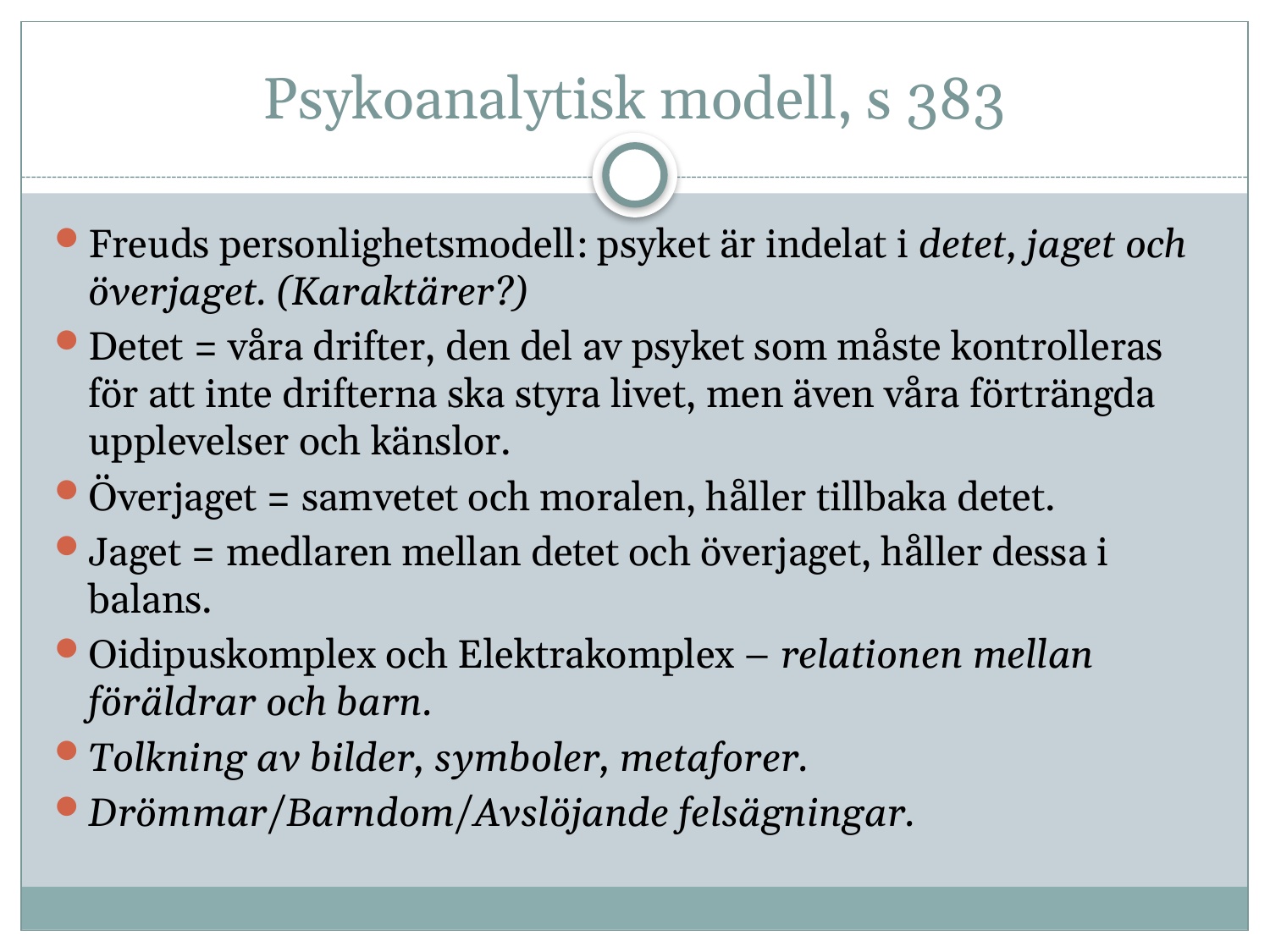

# Psykoanalytisk modell, s 383
Freuds personlighetsmodell: psyket är indelat i detet, jaget och överjaget. (Karaktärer?)
Detet = våra drifter, den del av psyket som måste kontrolleras för att inte drifterna ska styra livet, men även våra förträngda upplevelser och känslor.
Överjaget = samvetet och moralen, håller tillbaka detet.
Jaget = medlaren mellan detet och överjaget, håller dessa i balans.
Oidipuskomplex och Elektrakomplex – relationen mellan föräldrar och barn.
Tolkning av bilder, symboler, metaforer.
Drömmar/Barndom/Avslöjande felsägningar.